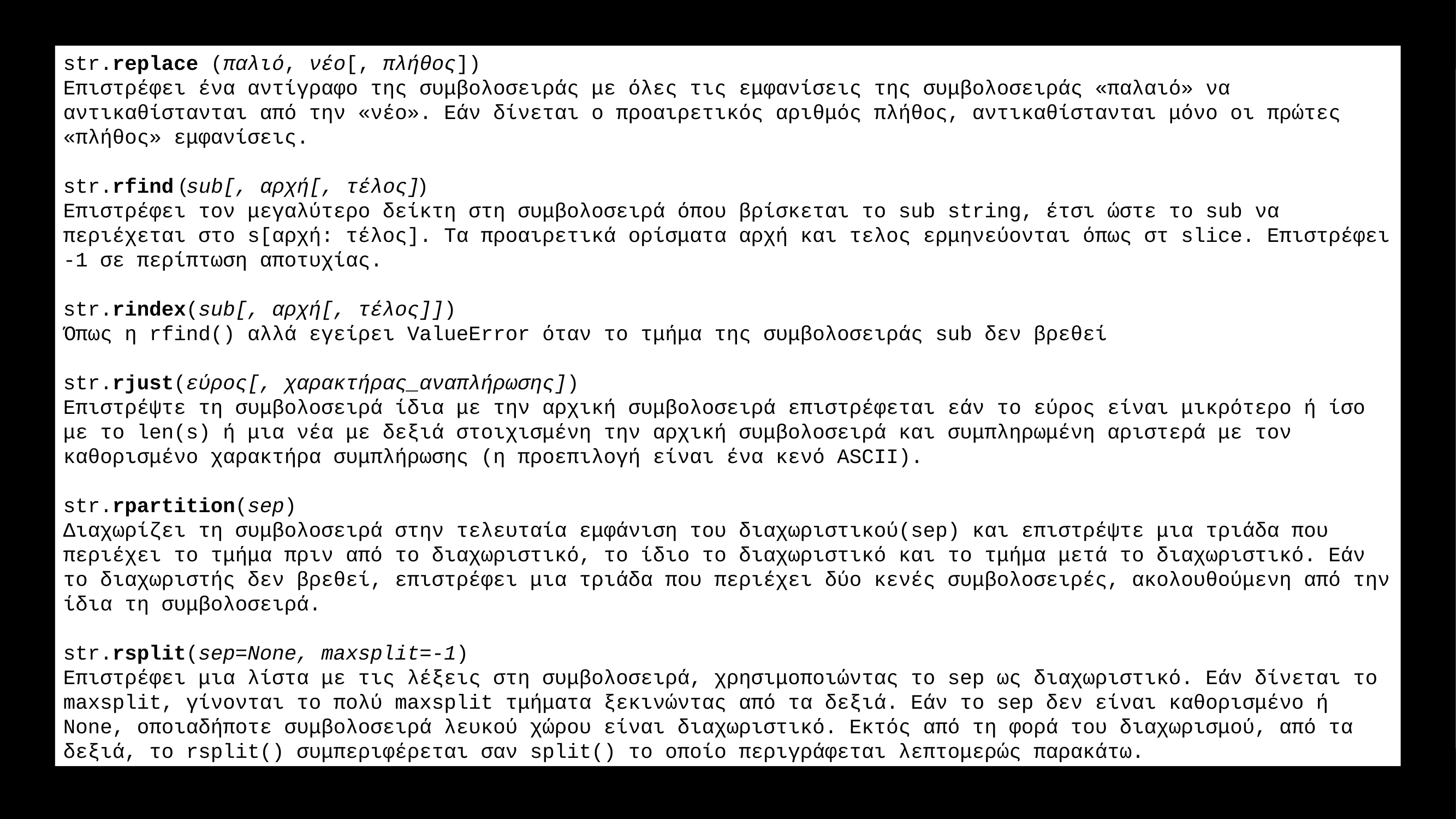

str.replace (παλιό, νέο[, πλήθος])
Επιστρέφει ένα αντίγραφο της συμβολοσειράς με όλες τις εμφανίσεις της συμβολοσειράς «παλαιό» να αντικαθίστανται από την «νέο». Εάν δίνεται ο προαιρετικός αριθμός πλήθος, αντικαθίστανται μόνο οι πρώτες «πλήθος» εμφανίσεις.

str.rfind (sub[, αρχή[, τέλος])
Επιστρέφει τον μεγαλύτερο δείκτη στη συμβολοσειρά όπου βρίσκεται το sub string, έτσι ώστε το sub να περιέχεται στο s[αρχή: τέλος]. Τα προαιρετικά ορίσματα αρχή και τελος ερμηνεύονται όπως στ slice. Επιστρέφει -1 σε περίπτωση αποτυχίας.

str.rindex(sub[, αρχή[, τέλος]])
Όπως η rfind() αλλά εγείρει ValueError όταν το τμήμα της συμβολοσειράς sub δεν βρεθεί

str.rjust(εύρος[, χαρακτήρας_αναπλήρωσης])
Επιστρέψτε τη συμβολοσειρά ίδια με την αρχική συμβολοσειρά επιστρέφεται εάν το εύρος είναι μικρότερο ή ίσο με το len(s) ή μια νέα με δεξιά στοιχισμένη την αρχική συμβολοσειρά και συμπληρωμένη αριστερά με τον καθορισμένο χαρακτήρα συμπλήρωσης (η προεπιλογή είναι ένα κενό ASCII).

str.rpartition(sep)
Διαχωρίζει τη συμβολοσειρά στην τελευταία εμφάνιση του διαχωριστικού(sep) και επιστρέψτε μια τριάδα που περιέχει το τμήμα πριν από το διαχωριστικό, το ίδιο το διαχωριστικό και το τμήμα μετά το διαχωριστικό. Εάν το διαχωριστής δεν βρεθεί, επιστρέφει μια τριάδα που περιέχει δύο κενές συμβολοσειρές, ακολουθούμενη από την ίδια τη συμβολοσειρά.

str.rsplit(sep=None, maxsplit=-1)
Επιστρέφει μια λίστα με τις λέξεις στη συμβολοσειρά, χρησιμοποιώντας το sep ως διαχωριστικό. Εάν δίνεται το maxsplit, γίνονται το πολύ maxsplit τμήματα ξεκινώντας από τα δεξιά. Εάν το sep δεν είναι καθορισμένο ή None, οποιαδήποτε συμβολοσειρά λευκού χώρου είναι διαχωριστικό. Εκτός από τη φορά του διαχωρισμού, από τα δεξιά, το rsplit() συμπεριφέρεται σαν split() το οποίο περιγράφεται λεπτομερώς παρακάτω.